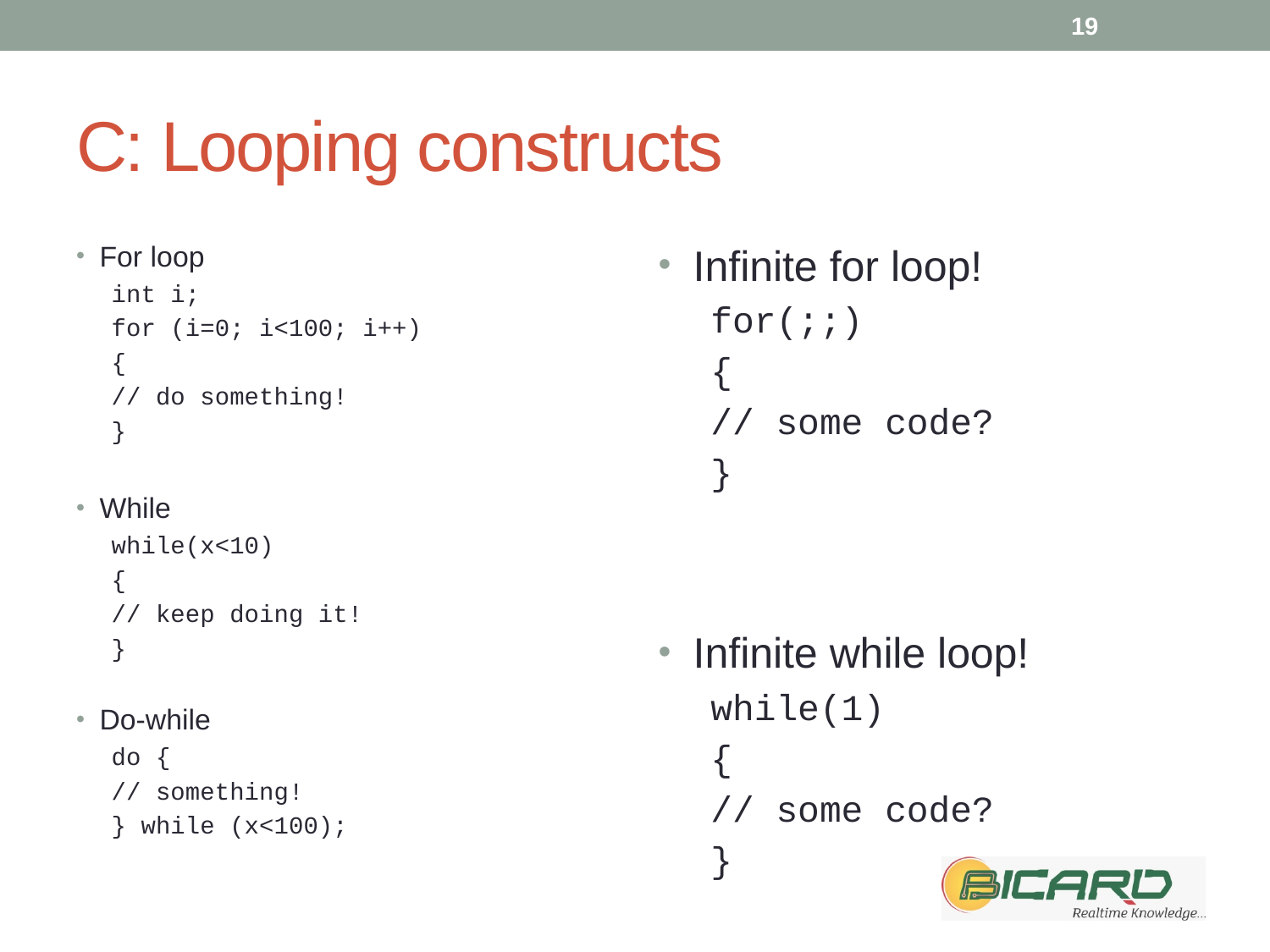

19
# C: Looping constructs
For loop
int i;
for (i=0; i<100; i++)
{
	// do something!
}

While
while(x<10)
{
	// keep doing it!
}

Do-while
do {
	// something!
} while (x<100);

Infinite for loop!
for(;;)
{
	// some code?
}

Infinite while loop!
while(1)
{
	// some code?
}